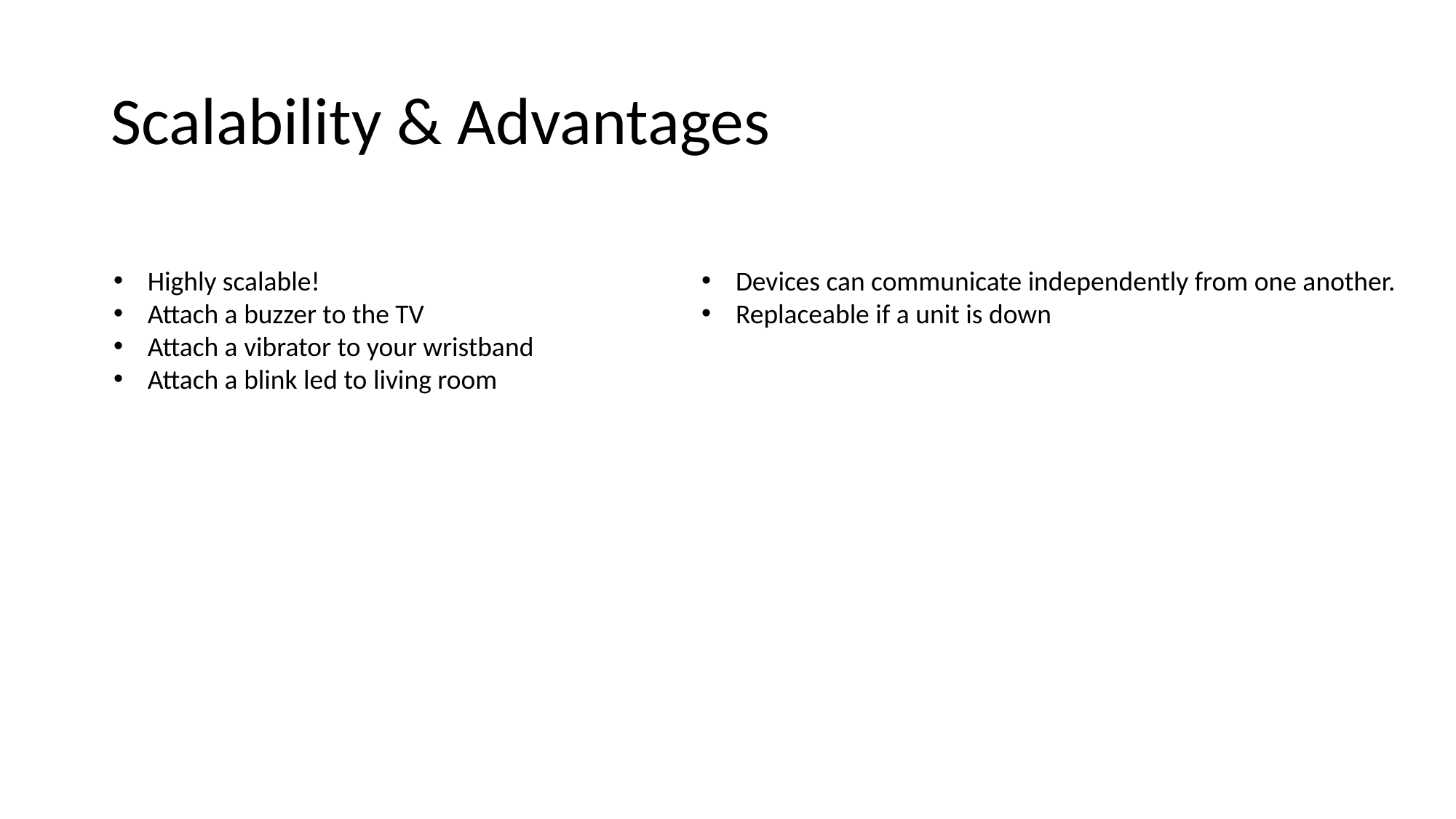

# Scalability & Advantages
Highly scalable!
Attach a buzzer to the TV
Attach a vibrator to your wristband
Attach a blink led to living room

Devices can communicate independently from one another.
Replaceable if a unit is down